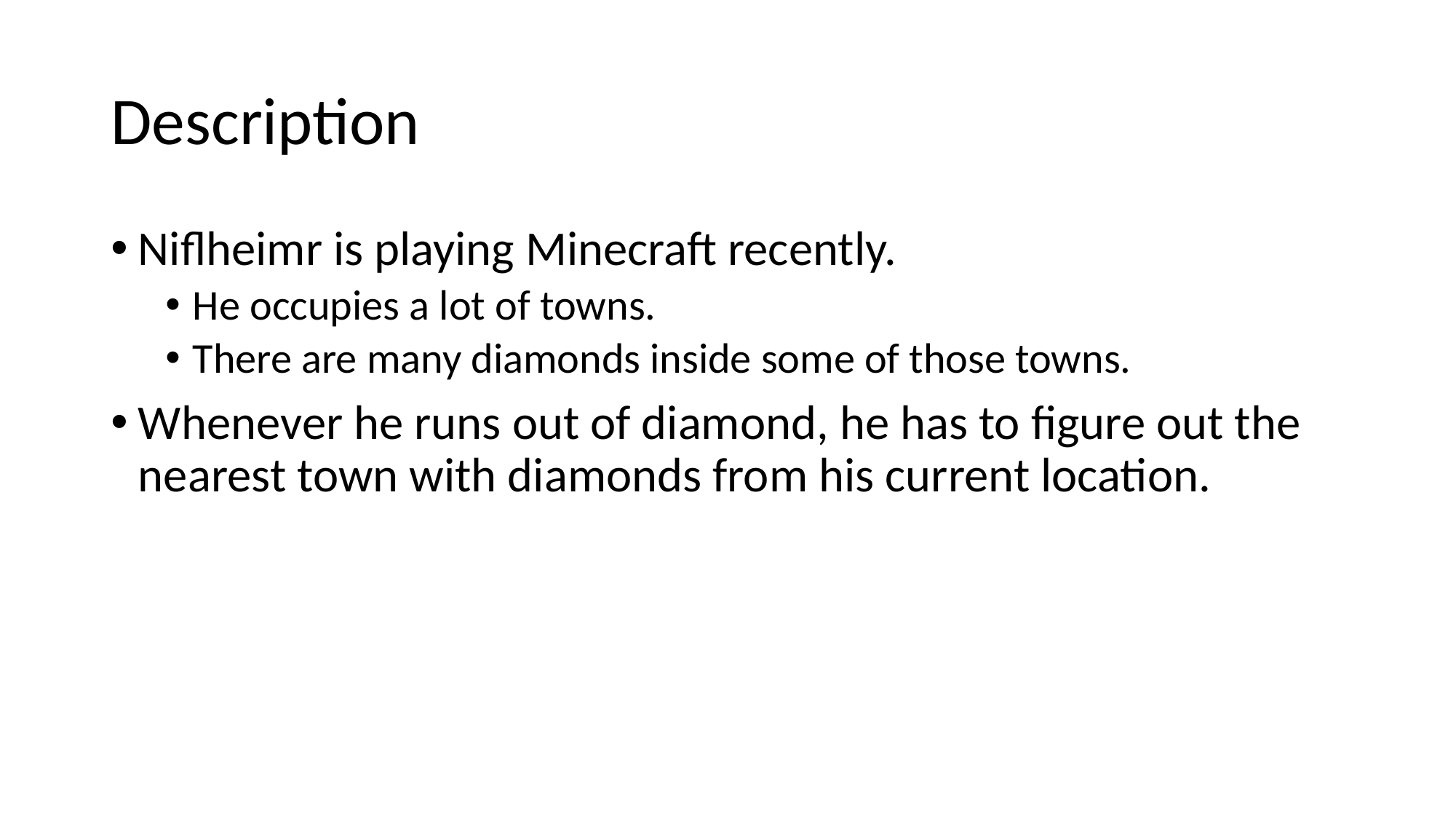

# Description
Niflheimr is playing Minecraft recently.
He occupies a lot of towns.
There are many diamonds inside some of those towns.
Whenever he runs out of diamond, he has to figure out the nearest town with diamonds from his current location.